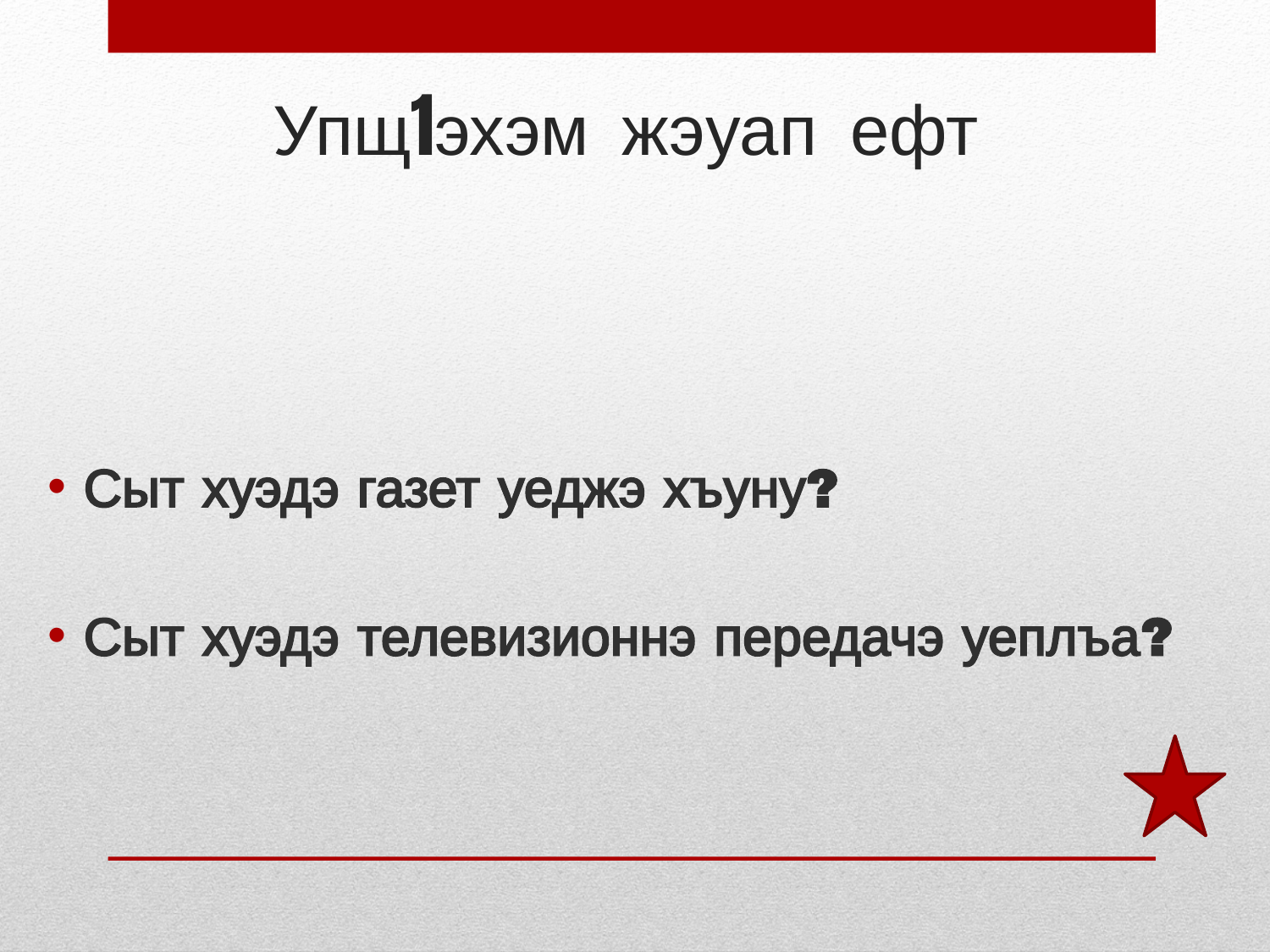

# Упщ1эхэм  жэуап  ефт

Сыт хуэдэ газет уеджэ хъуну?

Сыт хуэдэ телевизионнэ передачэ уеплъа?